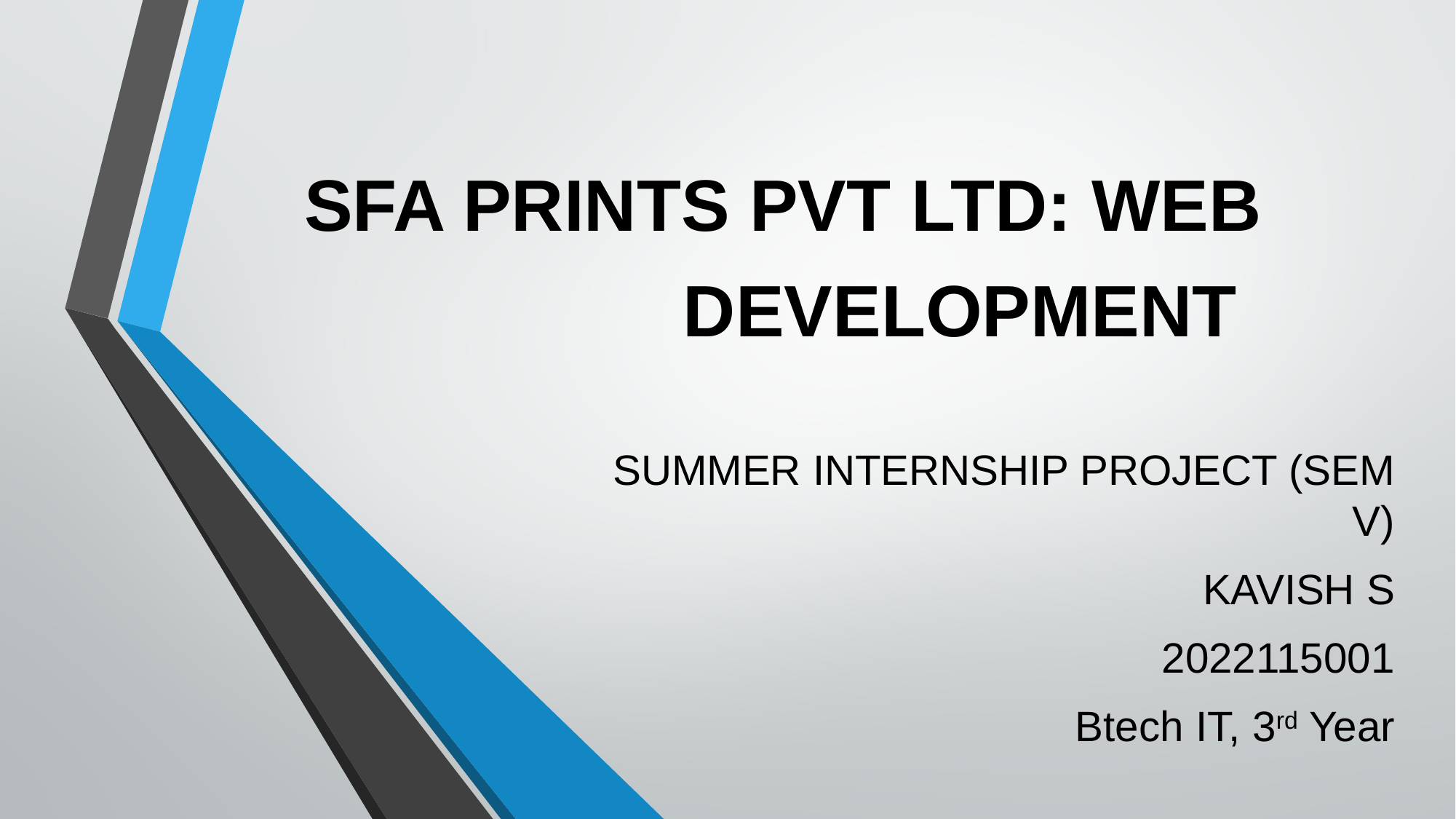

# SFA PRINTS PVT LTD: WEB DEVELOPMENT
SUMMER INTERNSHIP PROJECT (SEM V)
KAVISH S
2022115001
Btech IT, 3rd Year